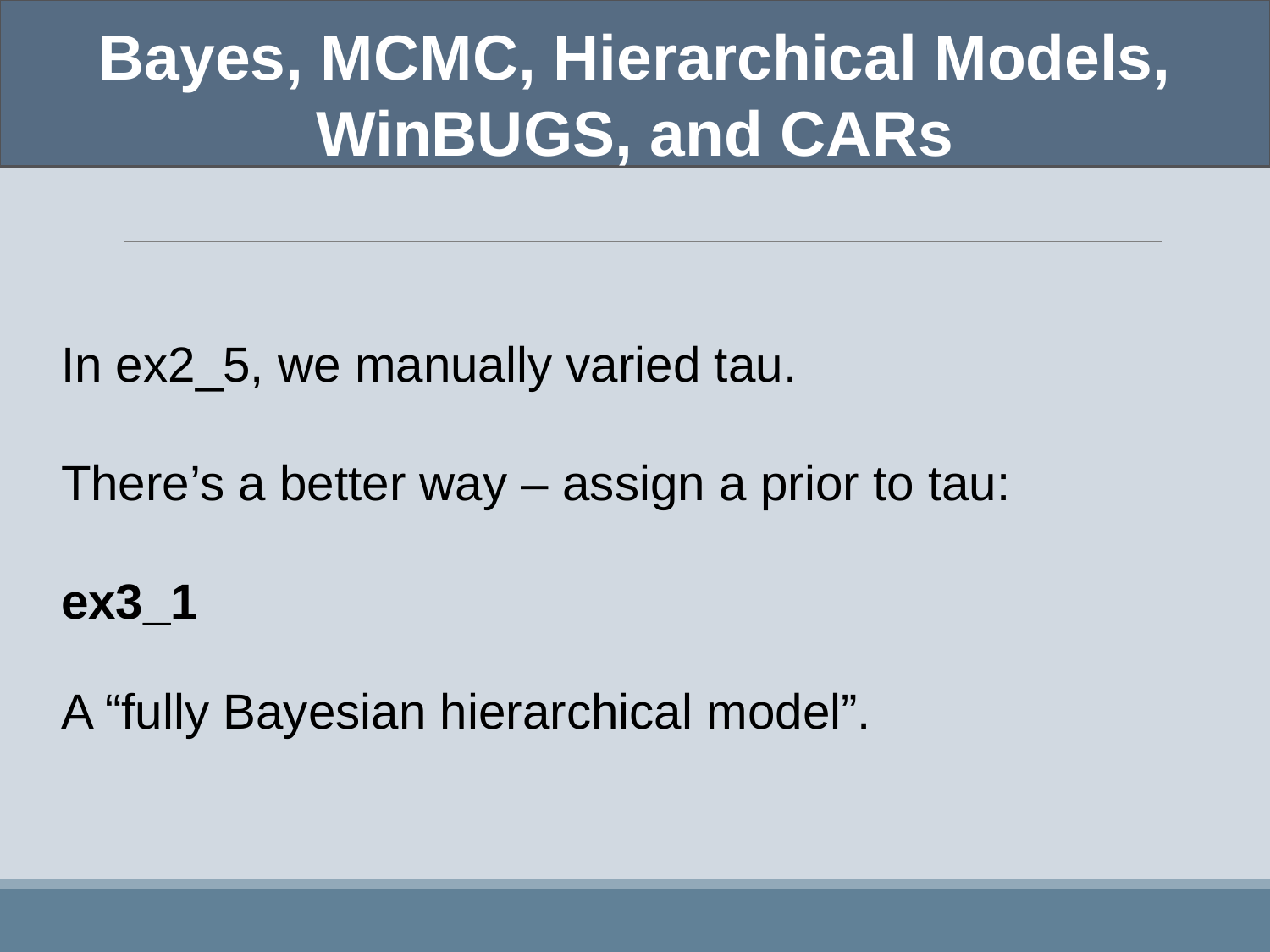

Bayes, MCMC, Hierarchical Models, WinBUGS, and CARs
In ex2_5, we manually varied tau.

There’s a better way – assign a prior to tau:

ex3_1

A “fully Bayesian hierarchical model”.